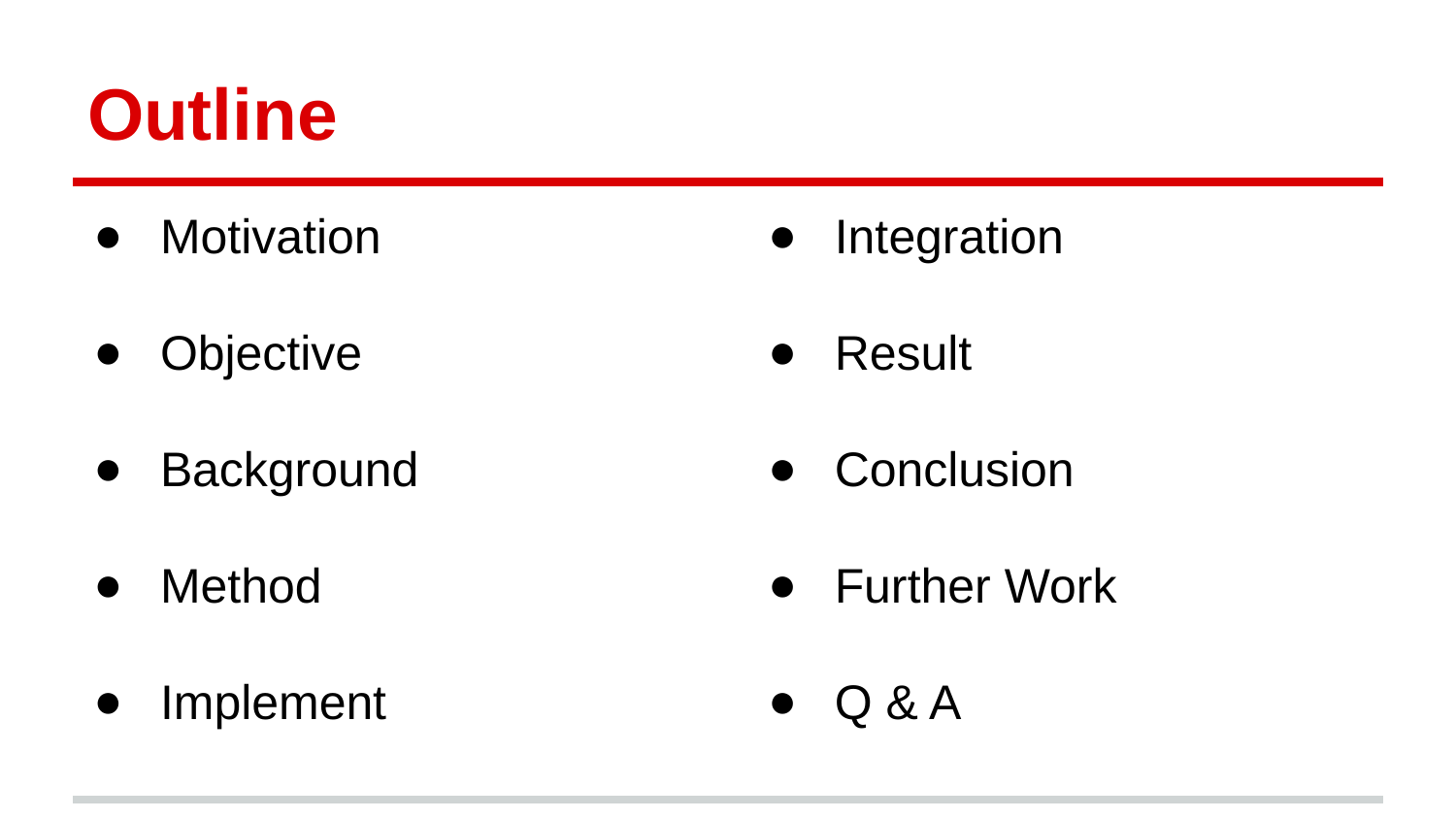

# Outline
Motivation

Objective

Background

Method

Implement
Integration

Result

Conclusion

Further Work

Q & A